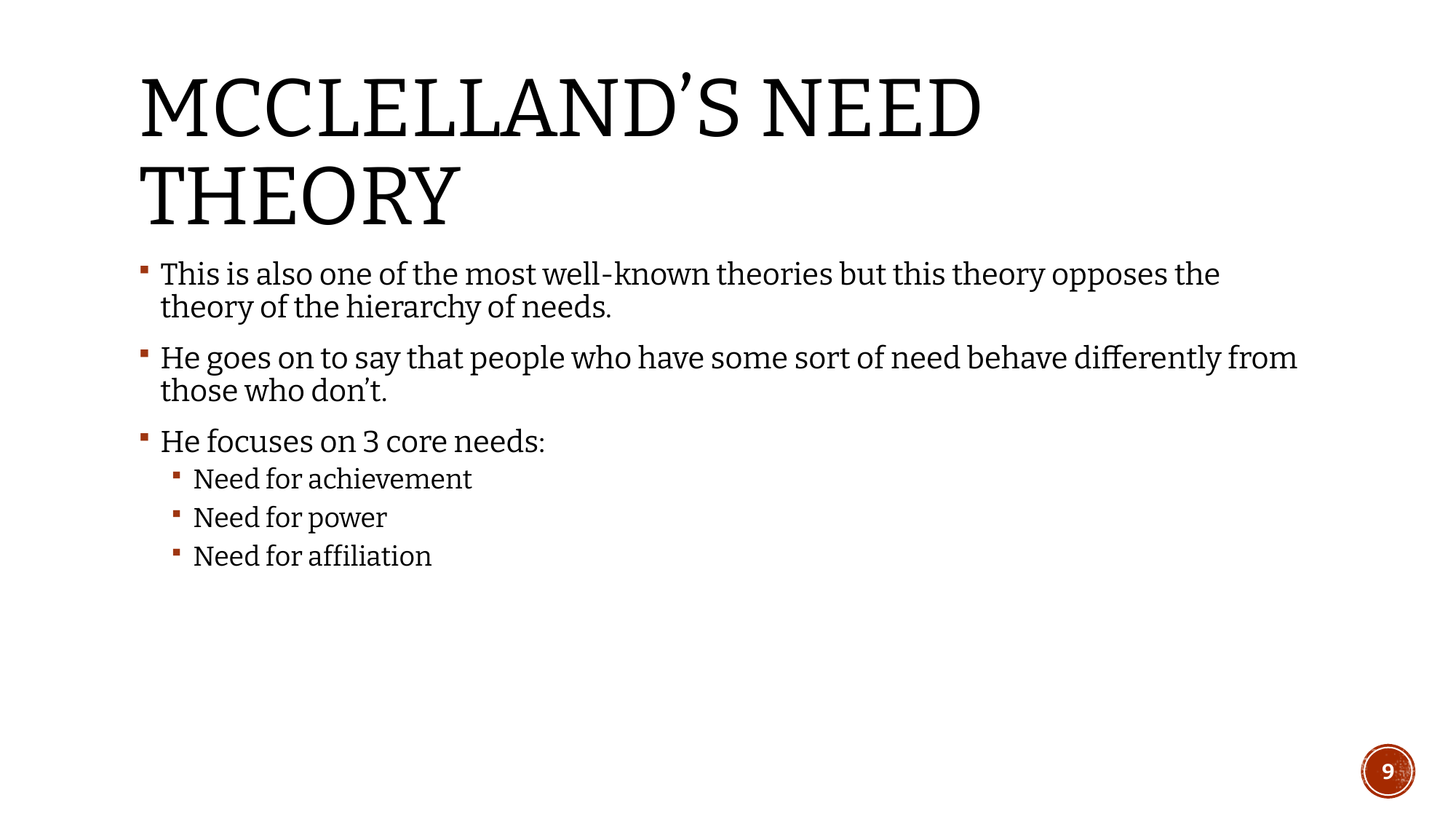

# McClelland’s Need Theory
This is also one of the most well-known theories but this theory opposes the theory of the hierarchy of needs.
He goes on to say that people who have some sort of need behave differently from those who don’t.
He focuses on 3 core needs:
Need for achievement
Need for power
Need for affiliation

9